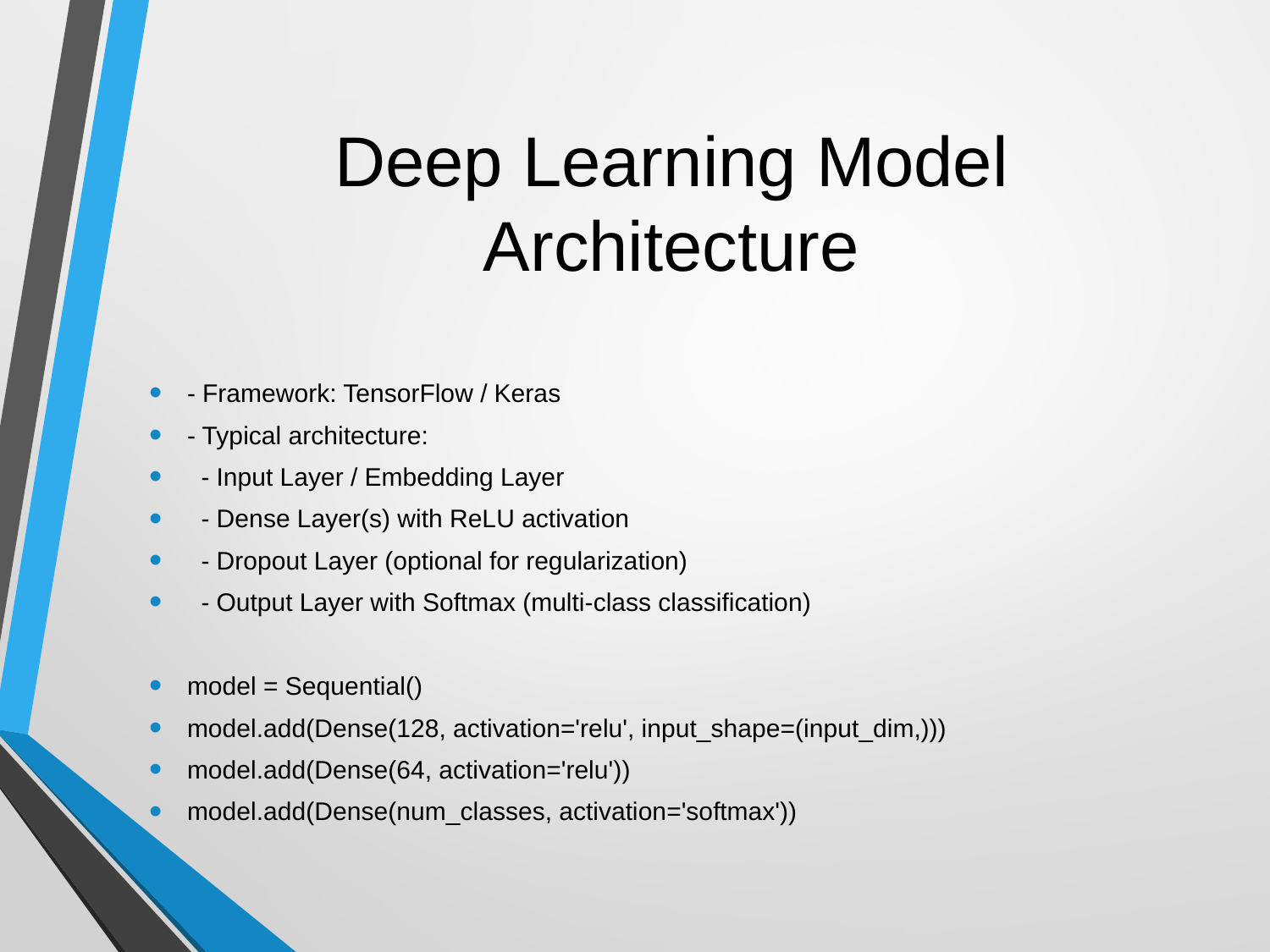

# Deep Learning Model Architecture
- Framework: TensorFlow / Keras
- Typical architecture:
  - Input Layer / Embedding Layer
  - Dense Layer(s) with ReLU activation
  - Dropout Layer (optional for regularization)
  - Output Layer with Softmax (multi-class classification)

model = Sequential()
model.add(Dense(128, activation='relu', input_shape=(input_dim,)))
model.add(Dense(64, activation='relu'))
model.add(Dense(num_classes, activation='softmax'))